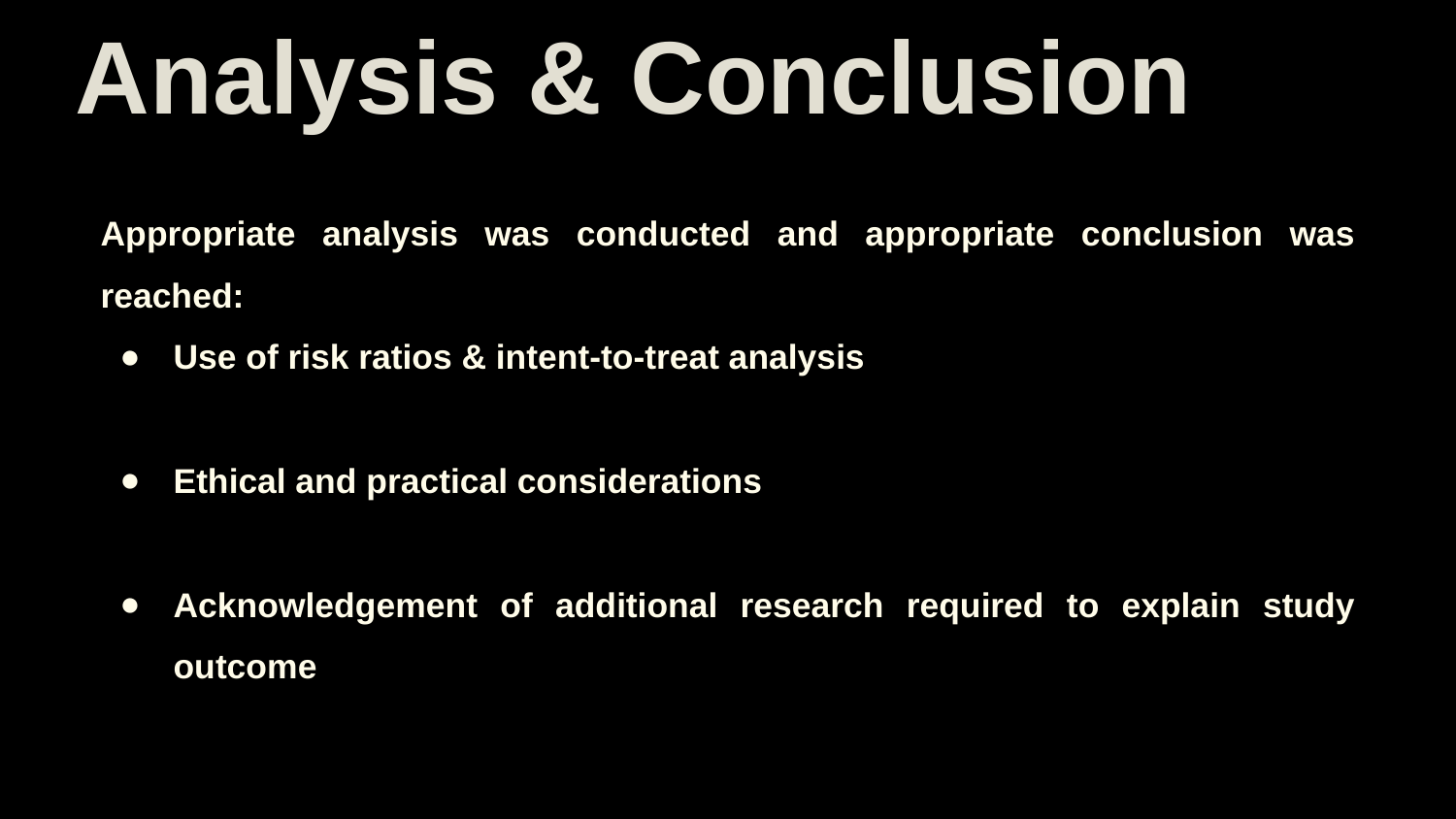

# Analysis & Conclusion
Appropriate analysis was conducted and appropriate conclusion was reached:
Use of risk ratios & intent-to-treat analysis

Ethical and practical considerations

Acknowledgement of additional research required to explain study outcome